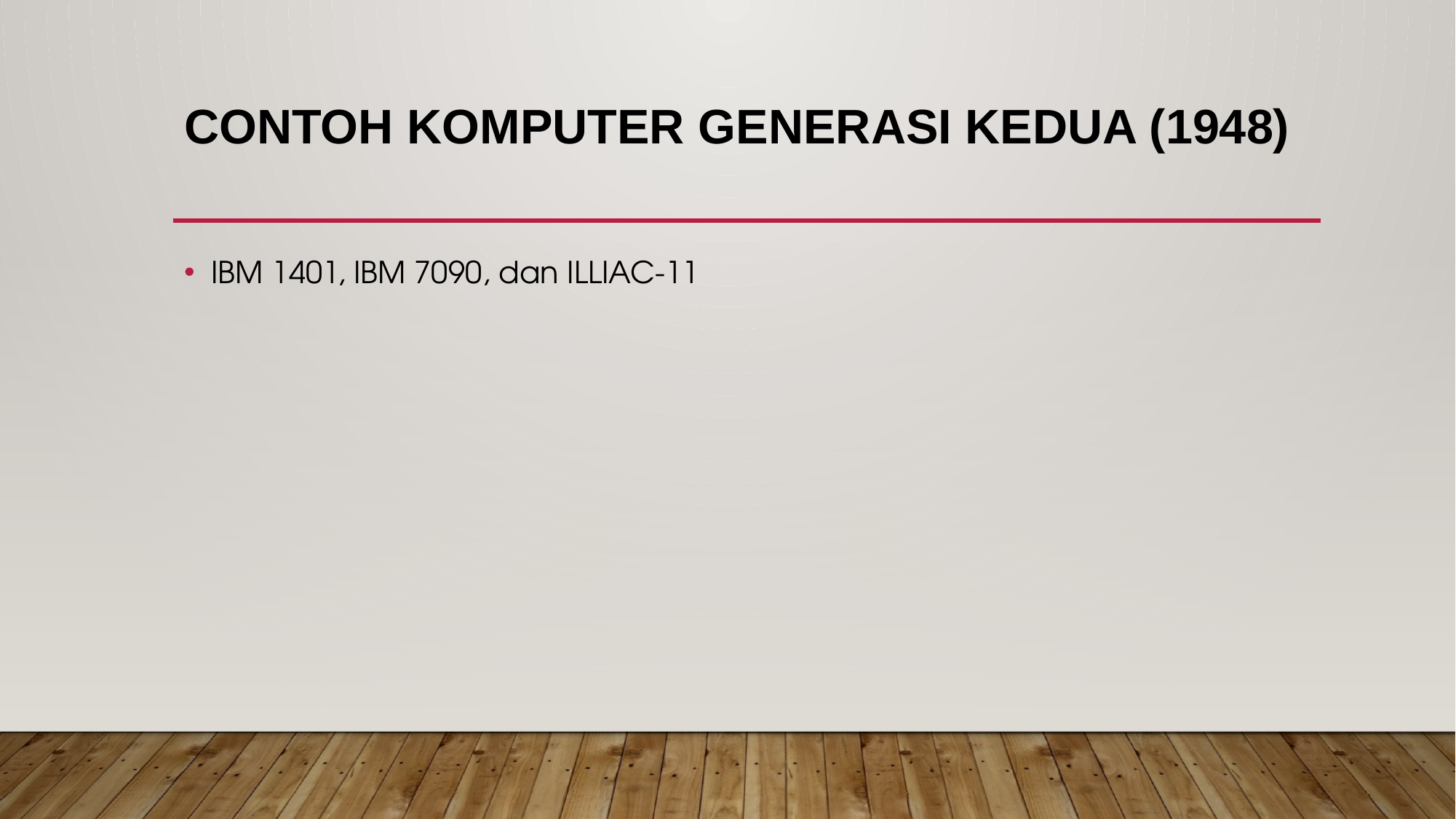

# CONTOH KOMPUTER GENERASI KEDUA (1948)
IBM 1401, IBM 7090, dan ILLIAC-11